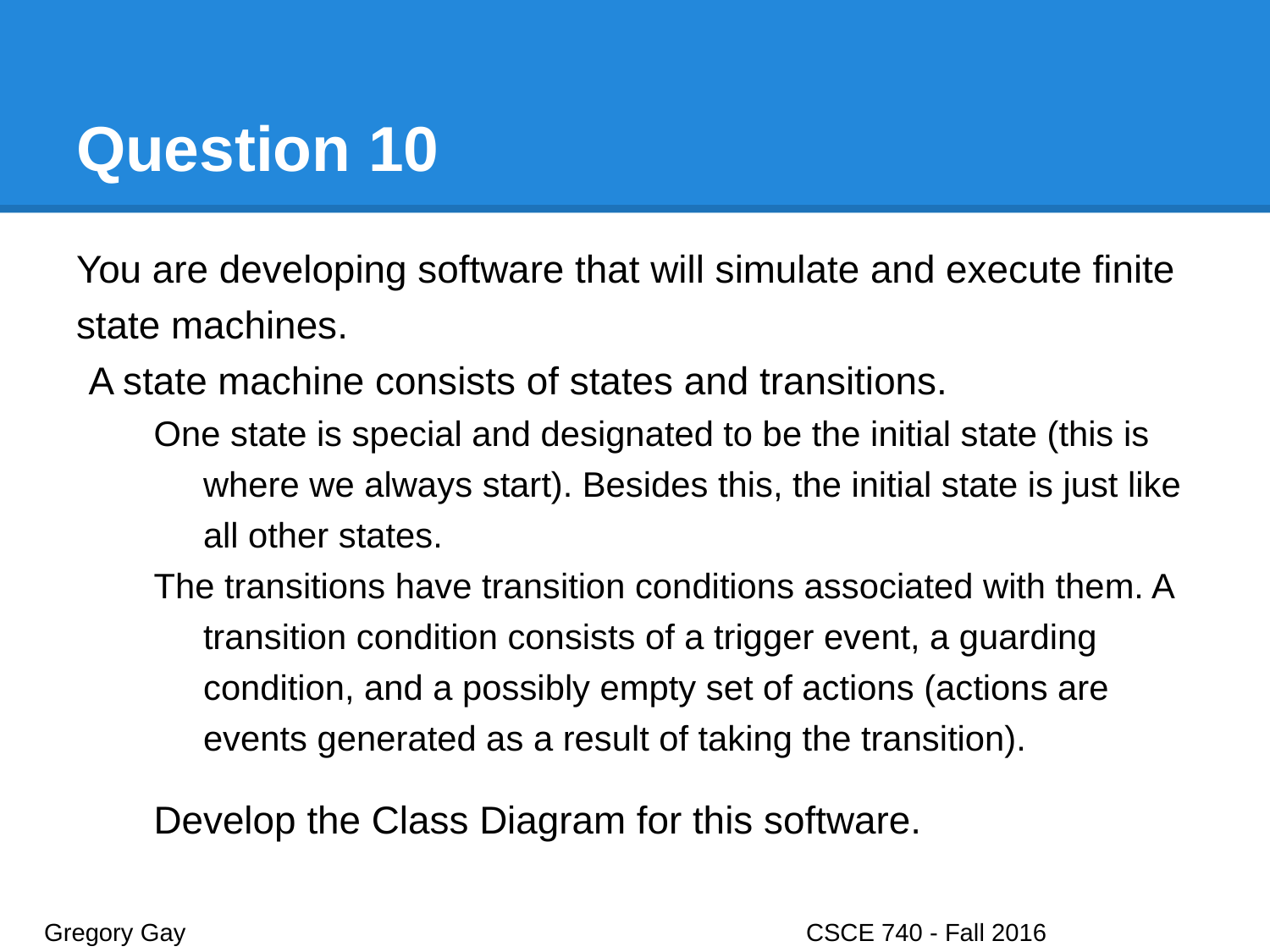

# Question 10
You are developing software that will simulate and execute finite state machines.
A state machine consists of states and transitions.
One state is special and designated to be the initial state (this is where we always start). Besides this, the initial state is just like all other states.
The transitions have transition conditions associated with them. A transition condition consists of a trigger event, a guarding condition, and a possibly empty set of actions (actions are events generated as a result of taking the transition).

Develop the Class Diagram for this software.
Gregory Gay					CSCE 740 - Fall 2016								24